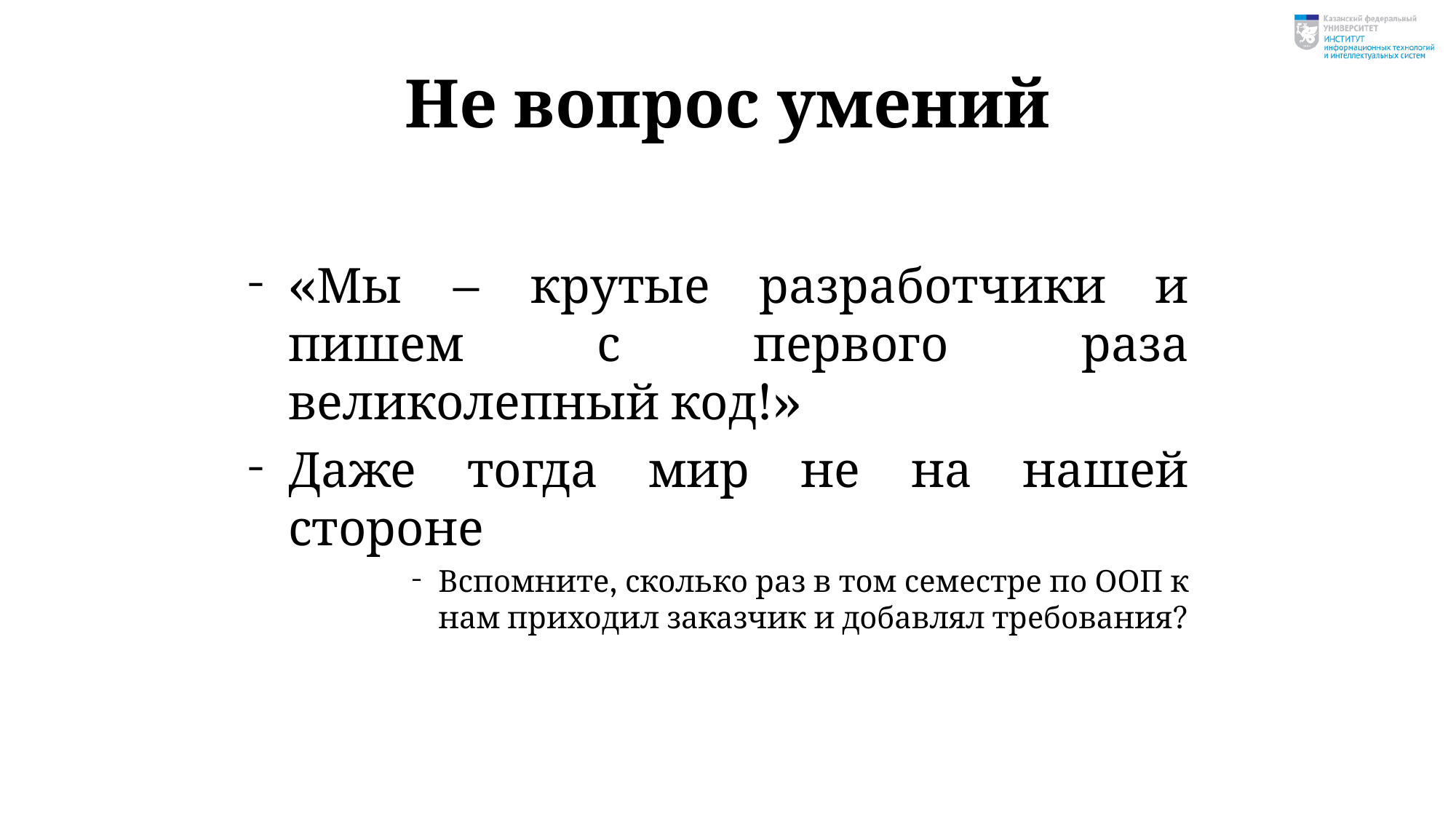

# Не вопрос умений
«Мы – крутые разработчики и пишем с первого раза великолепный код!»
Даже тогда мир не на нашей стороне
Вспомните, сколько раз в том семестре по ООП к нам приходил заказчик и добавлял требования?